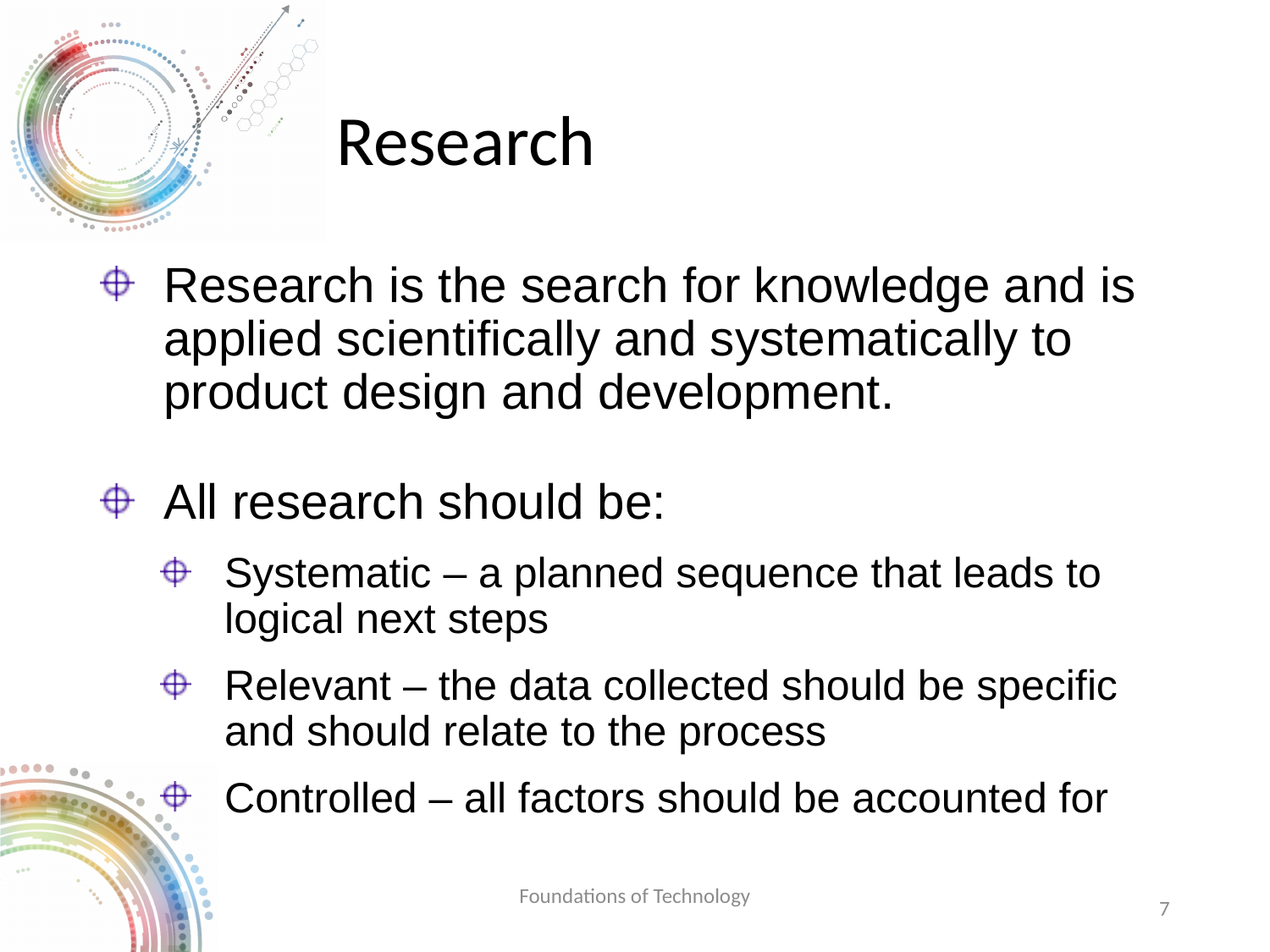

# Research
Research is the search for knowledge and is applied scientifically and systematically to product design and development.

All research should be:
Systematic – a planned sequence that leads to logical next steps
Relevant – the data collected should be specific and should relate to the process
Controlled – all factors should be accounted for

Foundations of Technology

7